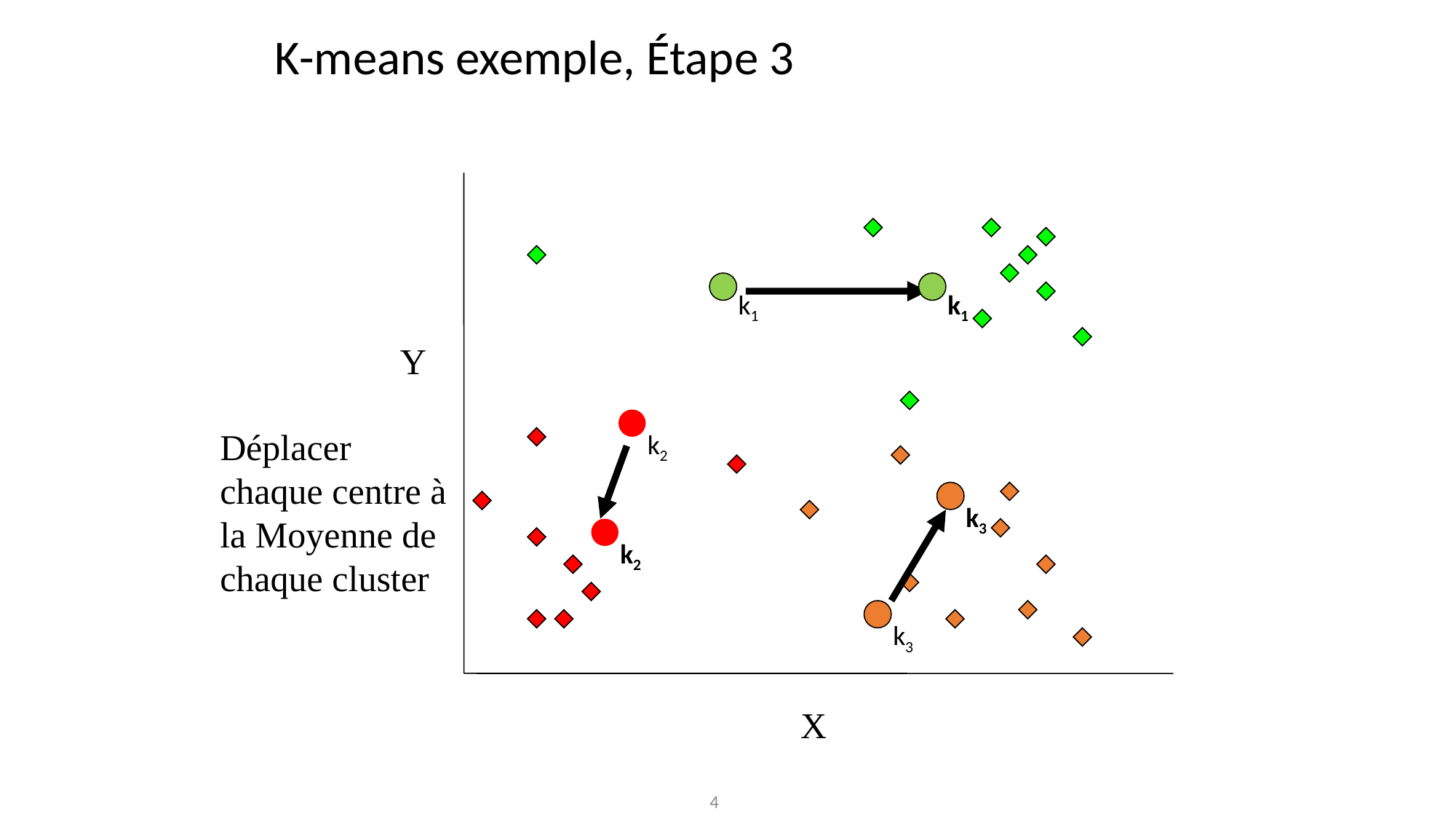

# K-means exemple, Étape 3

Y
X

k1

k1

k2
Déplacer chaque centre à la Moyenne de chaque cluster

k3

k2

k3

4